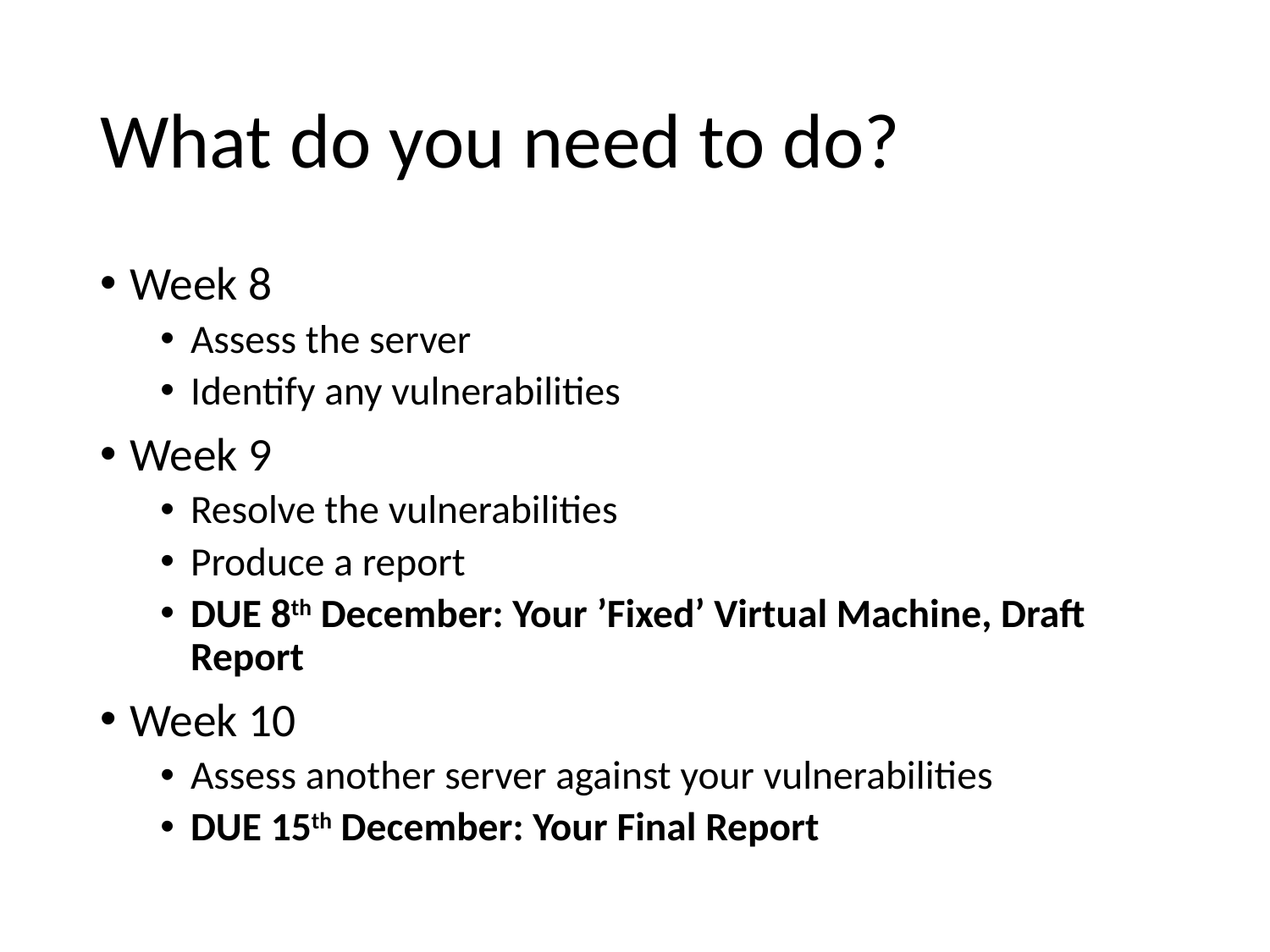

# What do you need to do?
Week 8
Assess the server
Identify any vulnerabilities
Week 9
Resolve the vulnerabilities
Produce a report
DUE 8th December: Your ’Fixed’ Virtual Machine, Draft Report
Week 10
Assess another server against your vulnerabilities
DUE 15th December: Your Final Report